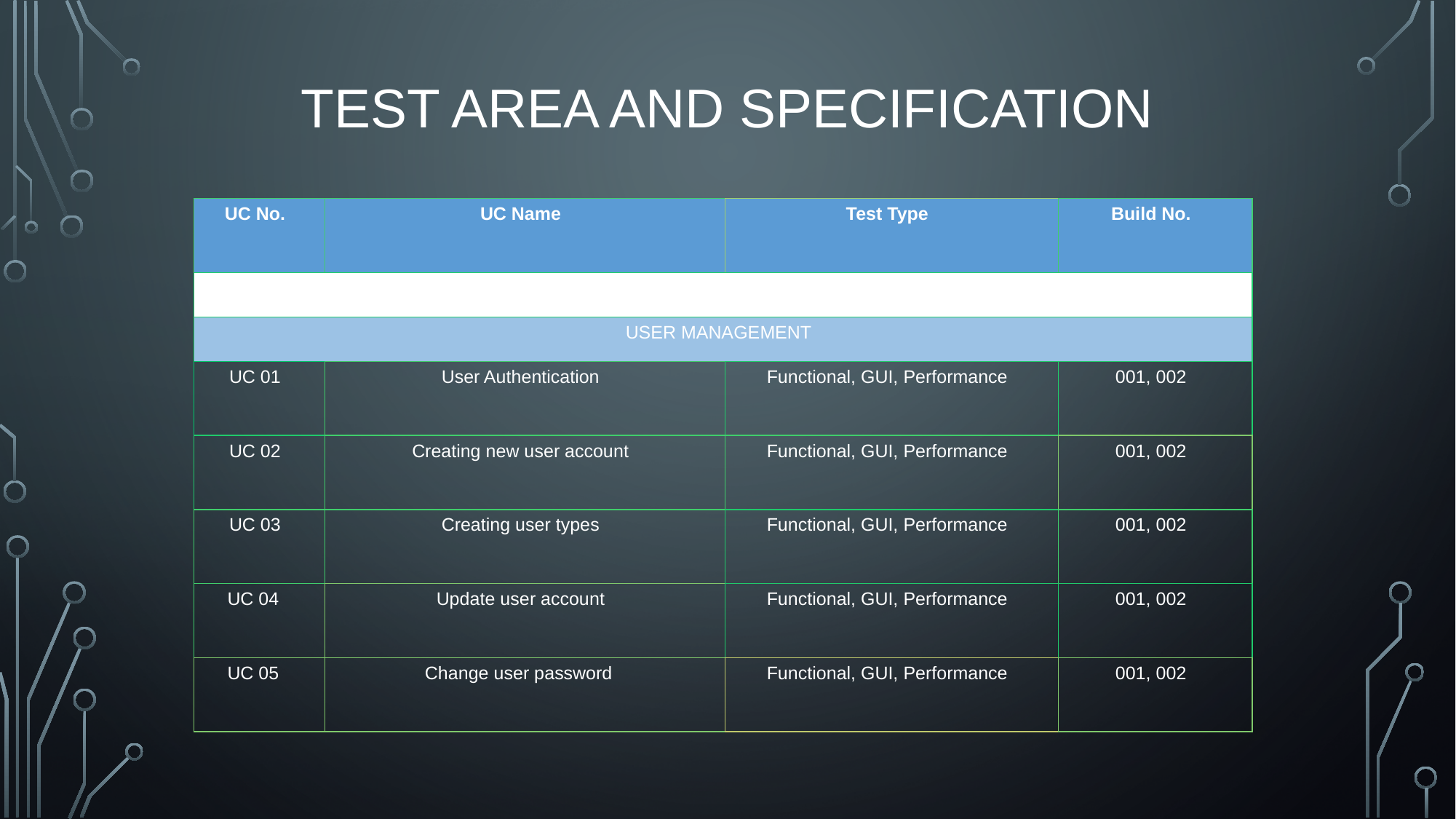

# Test Area and Specification
| UC No. | UC Name | Test Type | Build No. |
| --- | --- | --- | --- |
|  |  |  |  |
| USER MANAGEMENT |  |  |  |
| UC 01 | User Authentication | Functional, GUI, Performance | 001, 002 |
| UC 02 | Creating new user account | Functional, GUI, Performance | 001, 002 |
| UC 03 | Creating user types | Functional, GUI, Performance | 001, 002 |
| UC 04 | Update user account | Functional, GUI, Performance | 001, 002 |
| UC 05 | Change user password | Functional, GUI, Performance | 001, 002 |